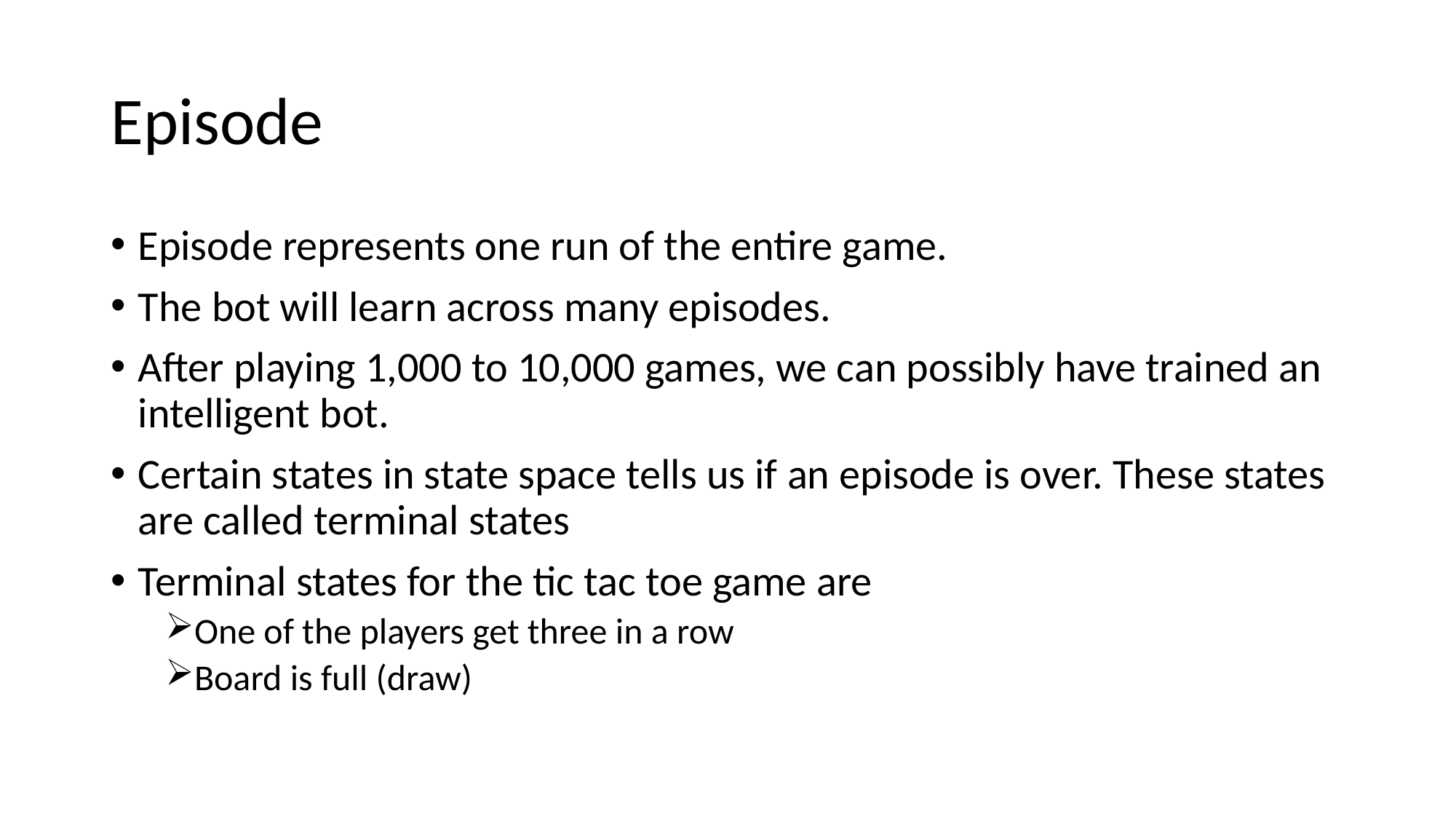

# Episode
Episode represents one run of the entire game.
The bot will learn across many episodes.
After playing 1,000 to 10,000 games, we can possibly have trained an intelligent bot.
Certain states in state space tells us if an episode is over. These states are called terminal states
Terminal states for the tic tac toe game are
One of the players get three in a row
Board is full (draw)